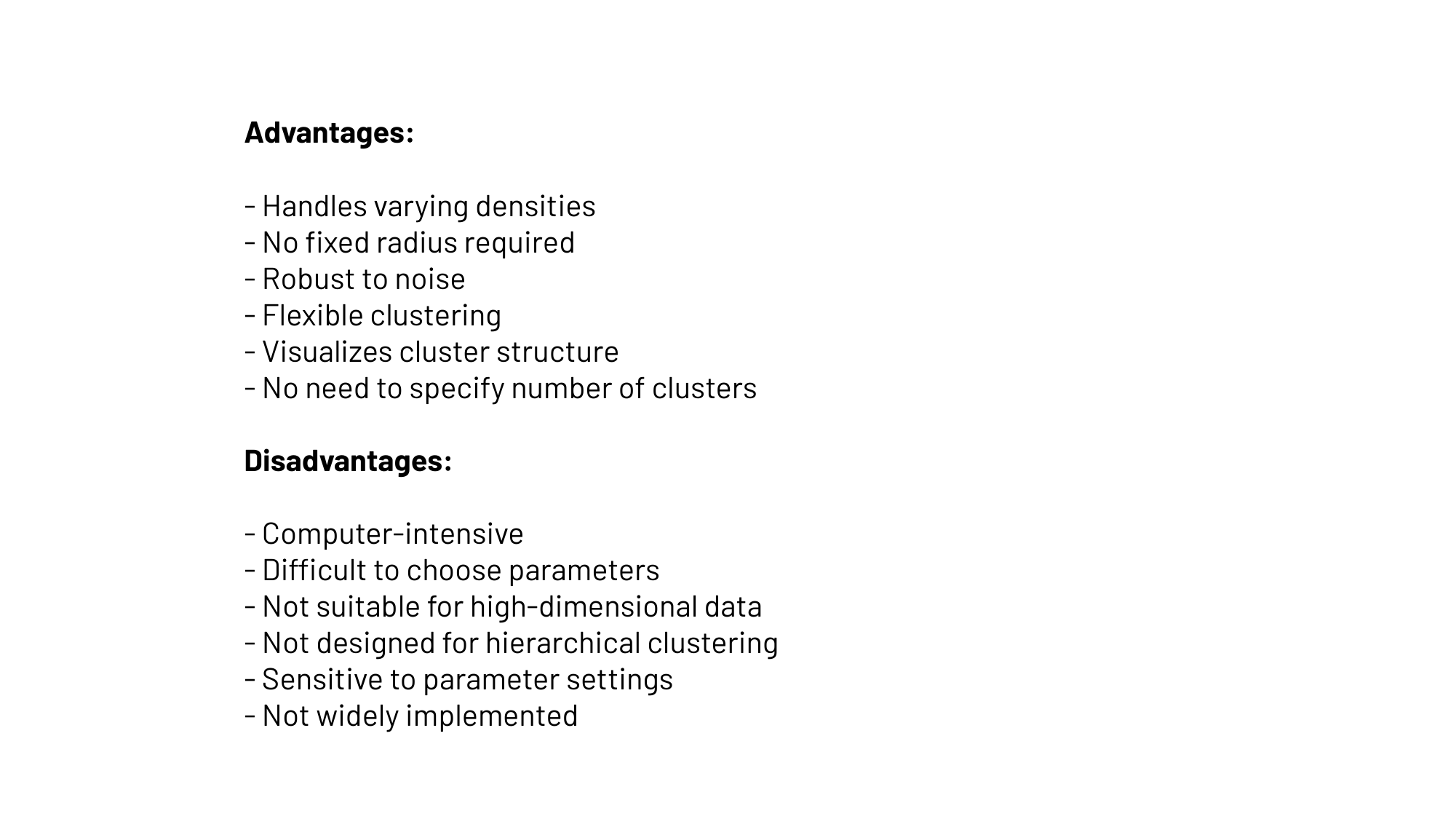

Advantages:

- Handles varying densities
- No fixed radius required
- Robust to noise
- Flexible clustering
- Visualizes cluster structure
- No need to specify number of clusters

Disadvantages:

- Computer-intensive
- Difficult to choose parameters
- Not suitable for high-dimensional data
- Not designed for hierarchical clustering
- Sensitive to parameter settings
- Not widely implemented